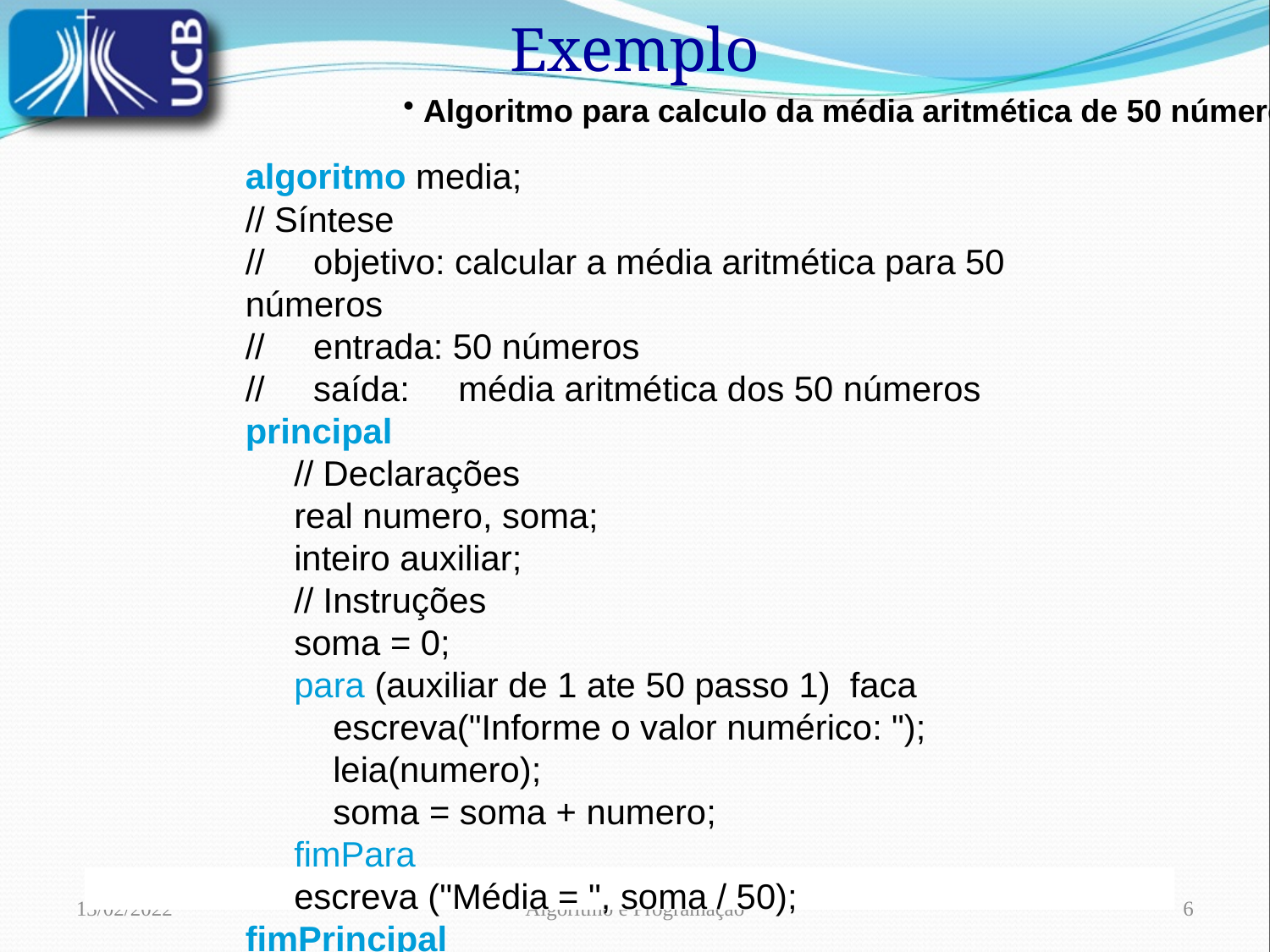

Exemplo
 Algoritmo para calculo da média aritmética de 50 números
algoritmo media;
// Síntese
//     objetivo: calcular a média aritmética para 50 números
//     entrada: 50 números
//     saída:     média aritmética dos 50 números
principal
     // Declarações
     real numero, soma;
     inteiro auxiliar;
     // Instruções
     soma = 0;
     para (auxiliar de 1 ate 50 passo 1)  faca
         escreva("Informe o valor numérico: ");
         leia(numero);
         soma = soma + numero;
     fimPara
     escreva ("Média = ", soma / 50);
fimPrincipal

13/02/2022
Algoritmo e Programação
6